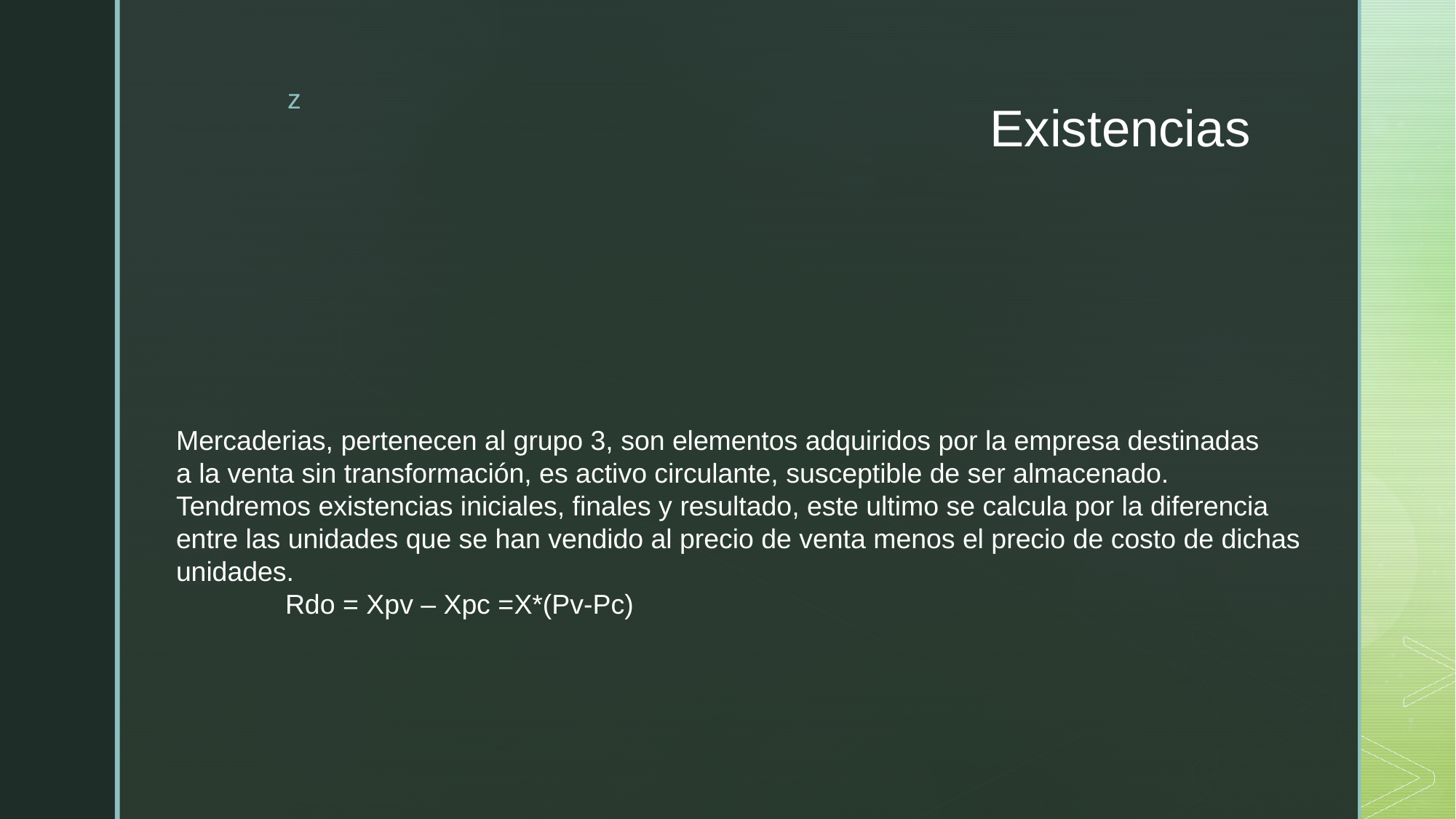

# Existencias
Mercaderias, pertenecen al grupo 3, son elementos adquiridos por la empresa destinadas
a la venta sin transformación, es activo circulante, susceptible de ser almacenado.
Tendremos existencias iniciales, finales y resultado, este ultimo se calcula por la diferencia
entre las unidades que se han vendido al precio de venta menos el precio de costo de dichas
unidades.
	Rdo = Xpv – Xpc =X*(Pv-Pc)